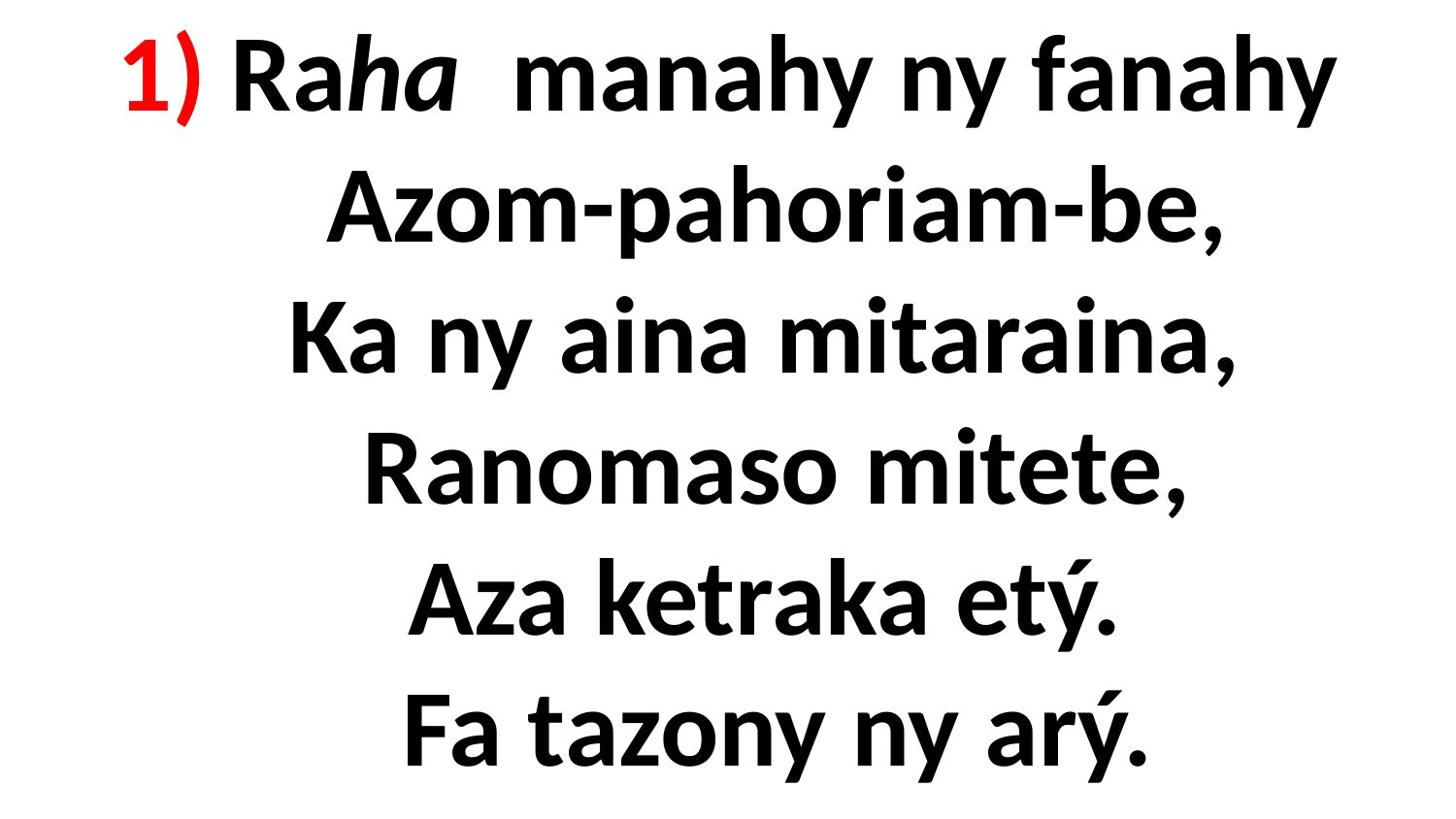

# 1) Raha  manahy ny fanahy Azom-pahoriam-be, Ka ny aina mitaraina, Ranomaso mitete, Aza ketraka etý. Fa tazony ny arý.